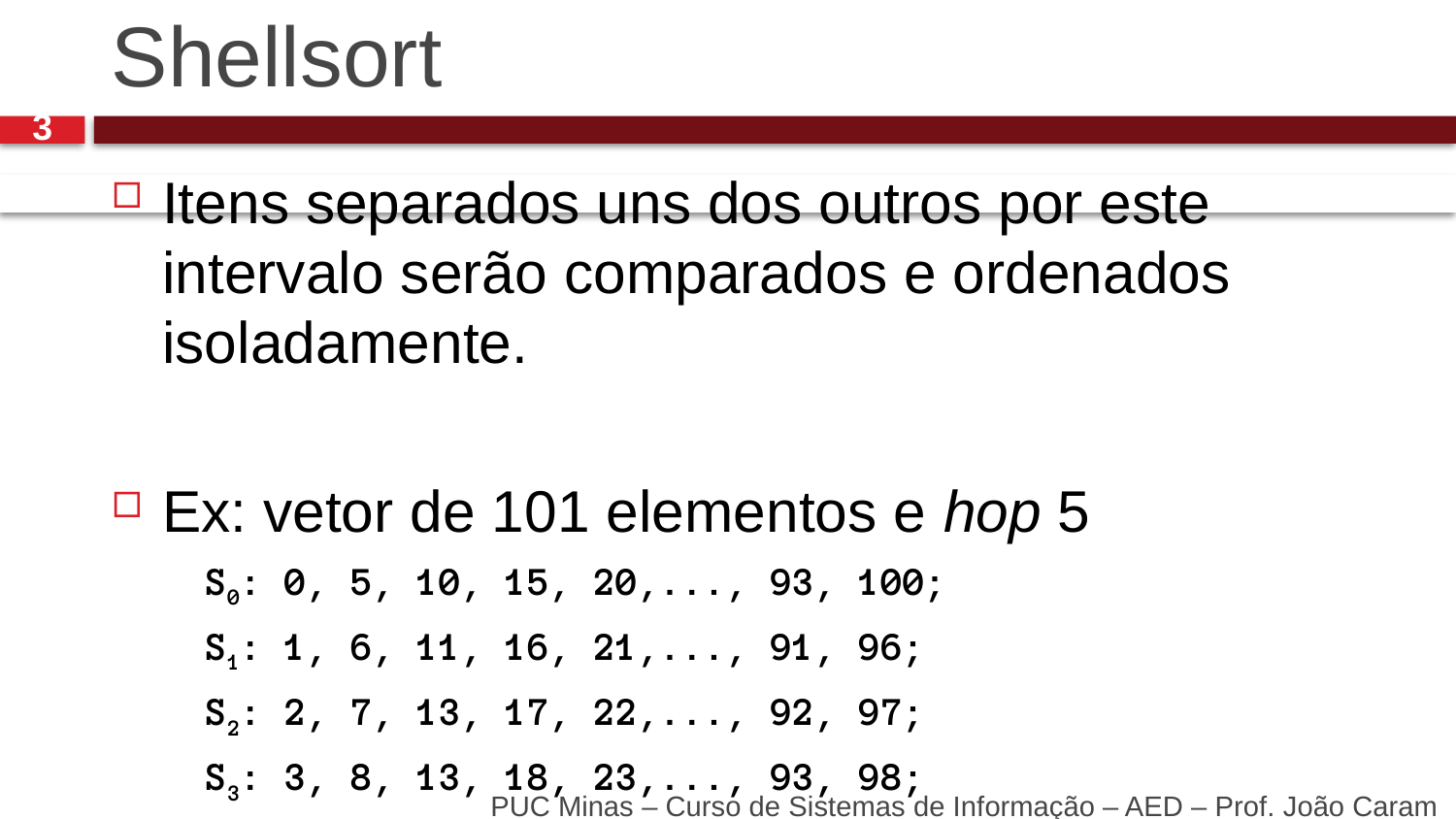

# Shellsort
3
Itens separados uns dos outros por este intervalo serão comparados e ordenados isoladamente.

Ex: vetor de 101 elementos e hop 5
S0: 0, 5, 10, 15, 20,..., 93, 100;
S1: 1, 6, 11, 16, 21,..., 91, 96;
S2: 2, 7, 13, 17, 22,..., 92, 97;
S3: 3, 8, 13, 18, 23,..., 93, 98;
S4: 4, 9, 14, 19, 24,..., 94, 99;

PUC Minas – Curso de Sistemas de Informação – AED – Prof. João Caram